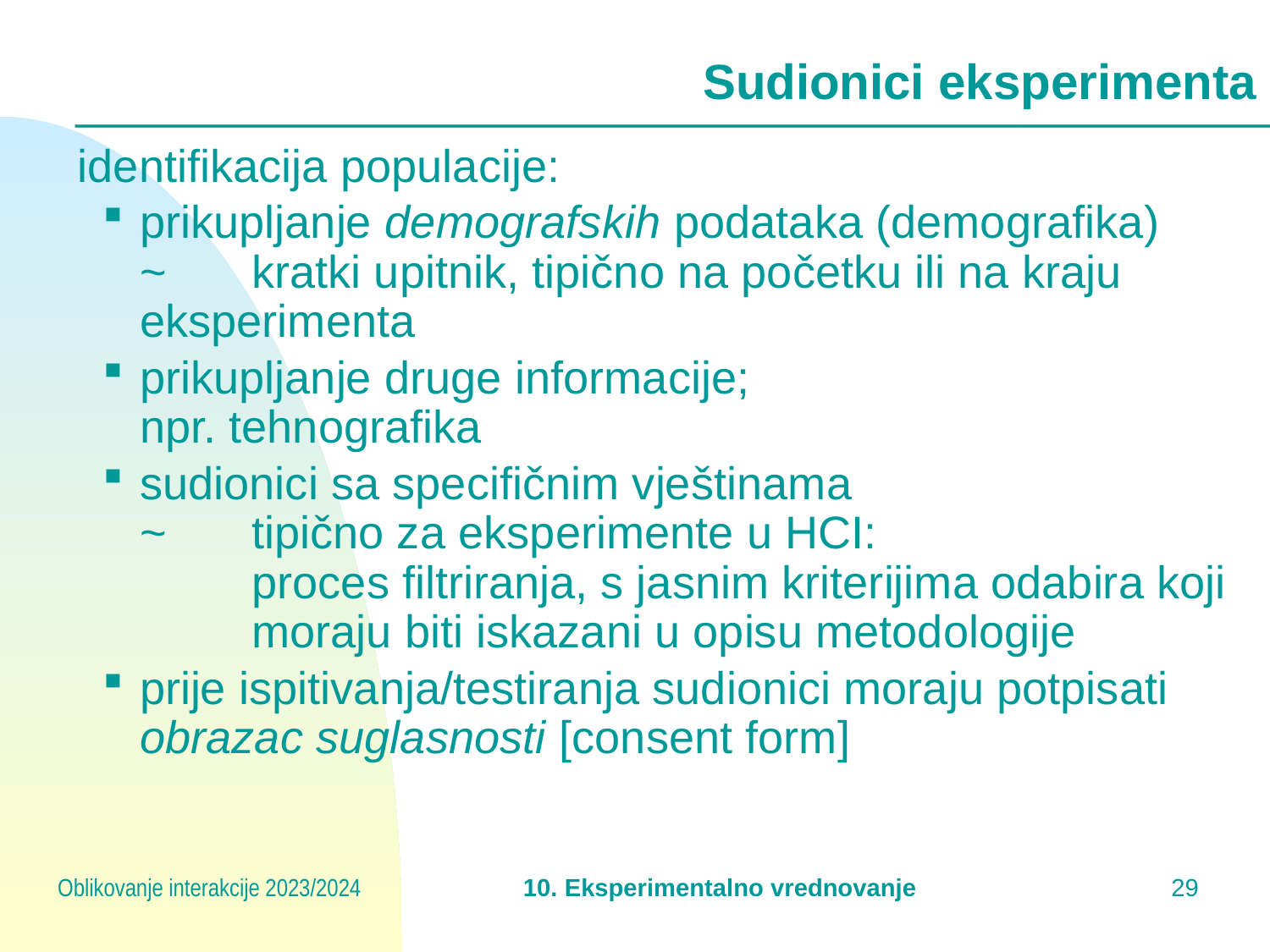

# Sudionici eksperimenta
identifikacija populacije:
prikupljanje demografskih podataka (demografika)
~	kratki upitnik, tipično na početku ili na kraju 	eksperimenta
prikupljanje druge informacije;
npr. tehnografika
sudionici sa specifičnim vještinama
~	tipično za eksperimente u HCI:
	proces filtriranja, s jasnim kriterijima odabira koji 	moraju biti iskazani u opisu metodologije
prije ispitivanja/testiranja sudionici moraju potpisati obrazac suglasnosti [consent form]
Oblikovanje interakcije 2023/2024
10. Eksperimentalno vrednovanje
29